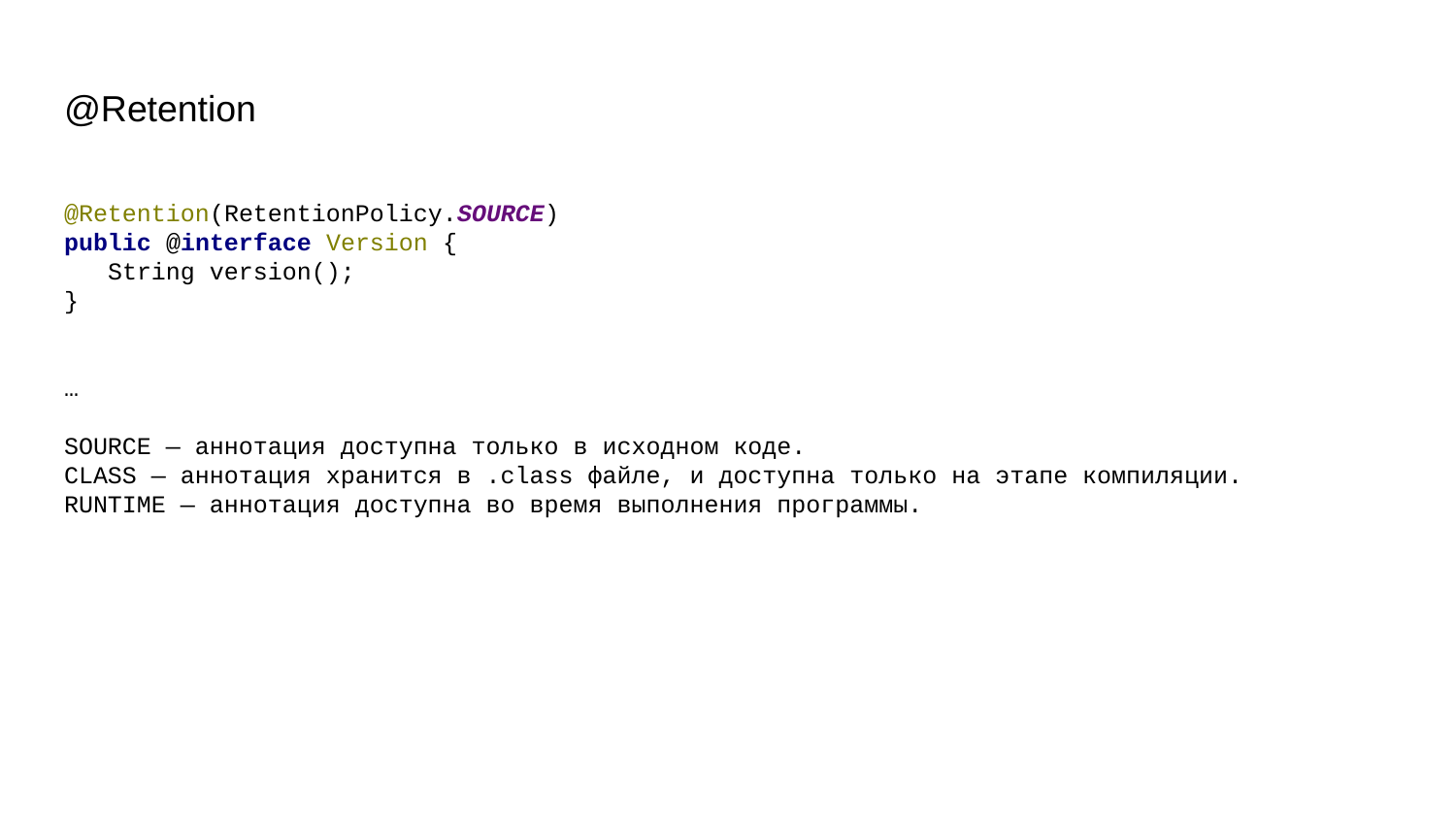

# @Retention
@Retention(RetentionPolicy.SOURCE)
public @interface Version {
   String version();
}

…

SOURCE — аннотация доступна только в исходном коде.
CLASS — аннотация хранится в .class файле, и доступна только на этапе компиляции.
RUNTIME — аннотация доступна во время выполнения программы.